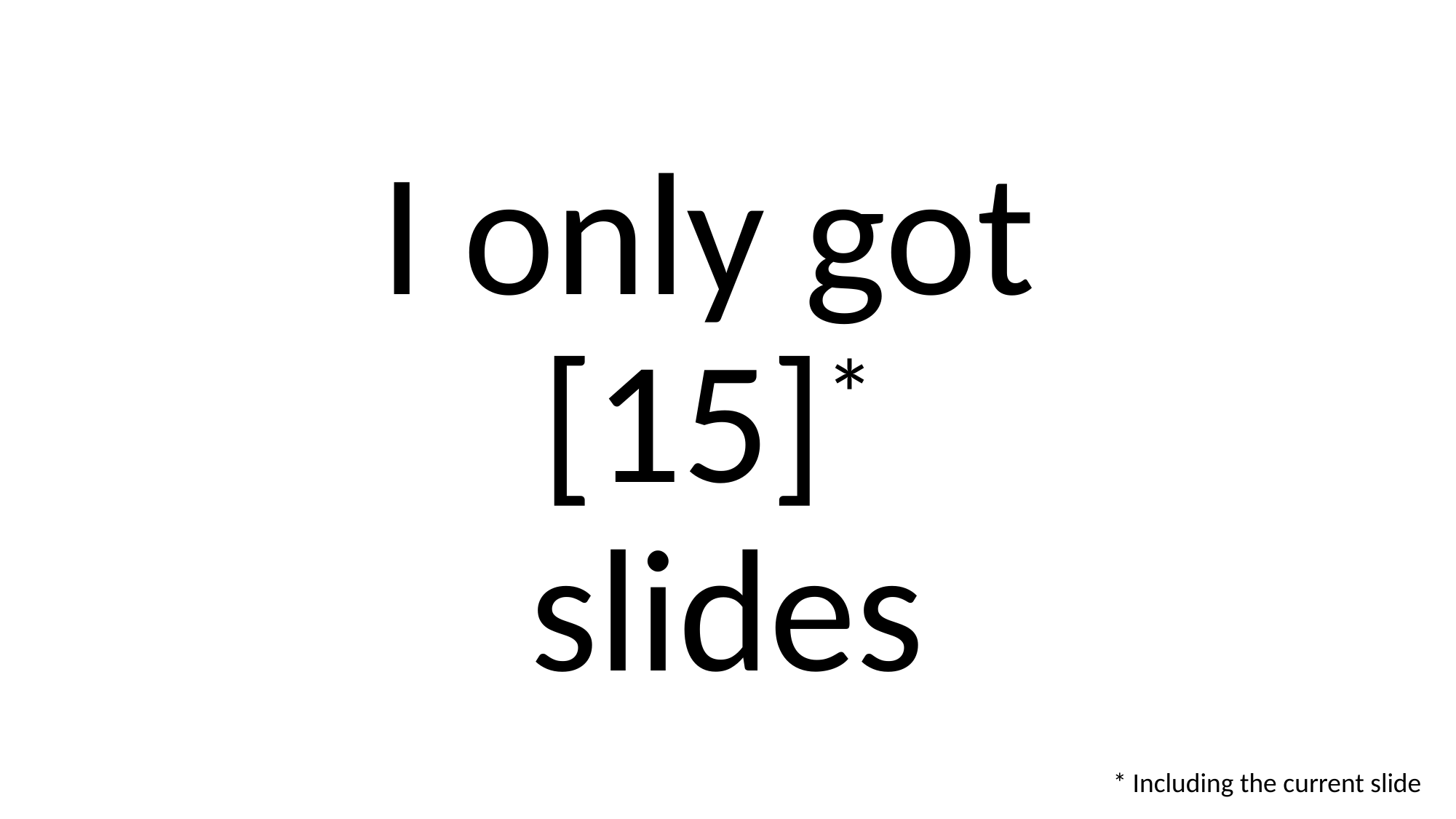

# I only got [15]* slides
* Including the current slide